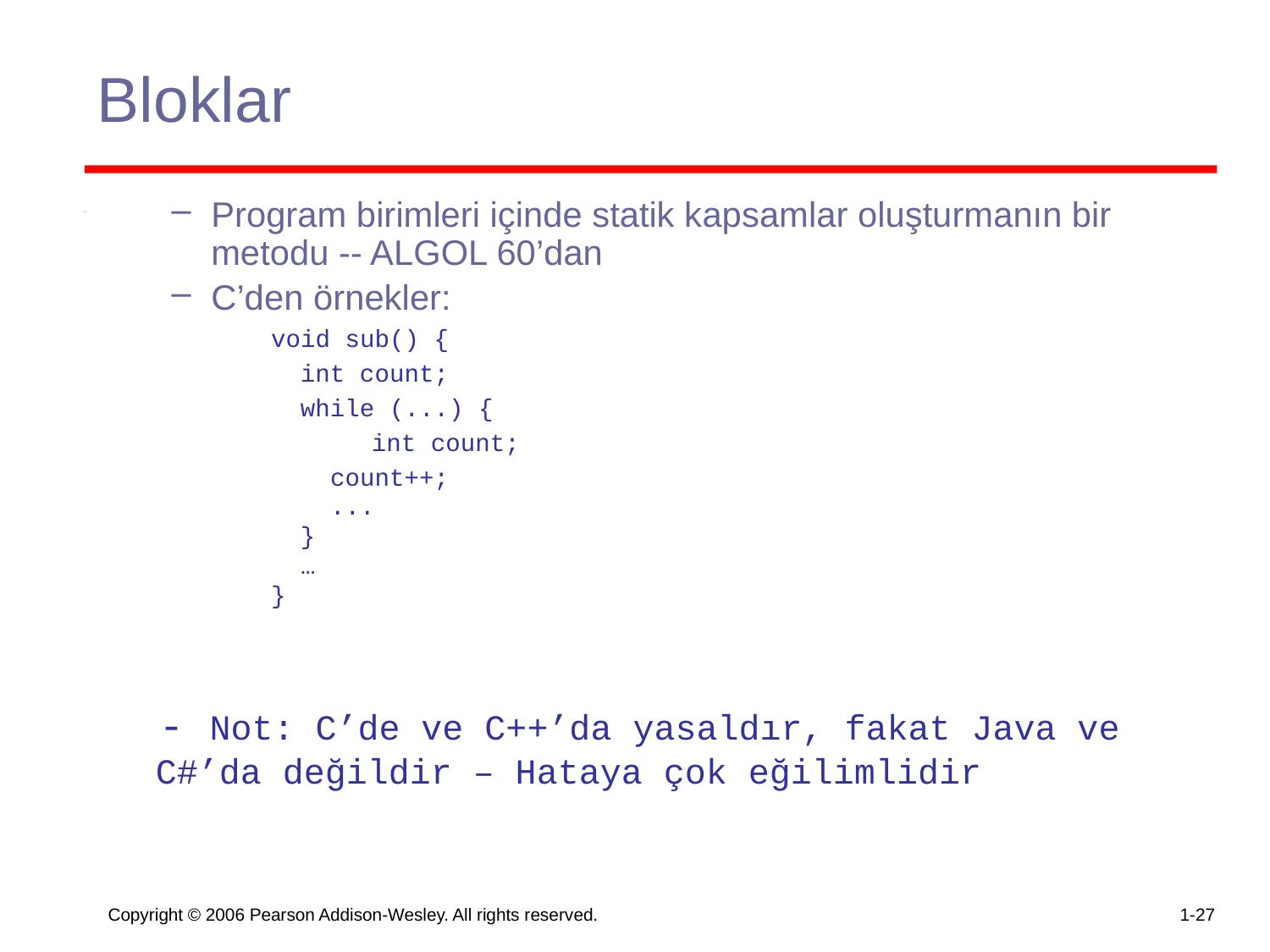

# Bloklar
Program birimleri içinde statik kapsamlar oluşturmanın bir metodu -- ALGOL 60’dan
C’den örnekler:
           void sub() {
             int count;
             while (...) {
		      int count;
               count++;
               ...
             }
             …
           }

  - Not: C’de ve C++’da yasaldır, fakat Java ve C#’da değildir – Hataya çok eğilimlidir

Copyright © 2006 Pearson Addison-Wesley. All rights reserved.
1-27